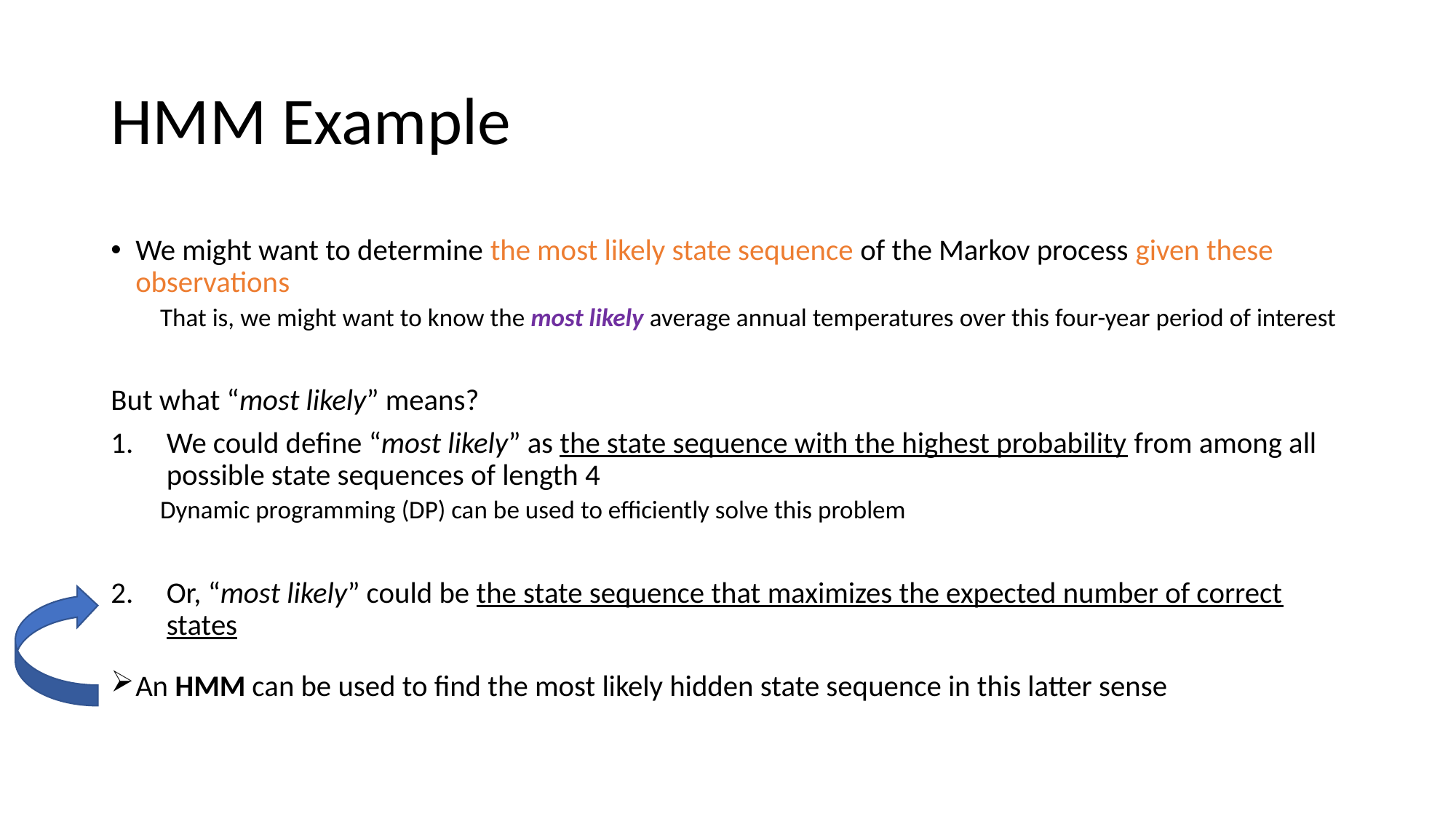

# HMM Example
We might want to determine the most likely state sequence of the Markov process given these observations
That is, we might want to know the most likely average annual temperatures over this four-year period of interest

But what “most likely” means?
We could define “most likely” as the state sequence with the highest probability from among all possible state sequences of length 4
Dynamic programming (DP) can be used to efficiently solve this problem

Or, “most likely” could be the state sequence that maximizes the expected number of correct states

An HMM can be used to find the most likely hidden state sequence in this latter sense